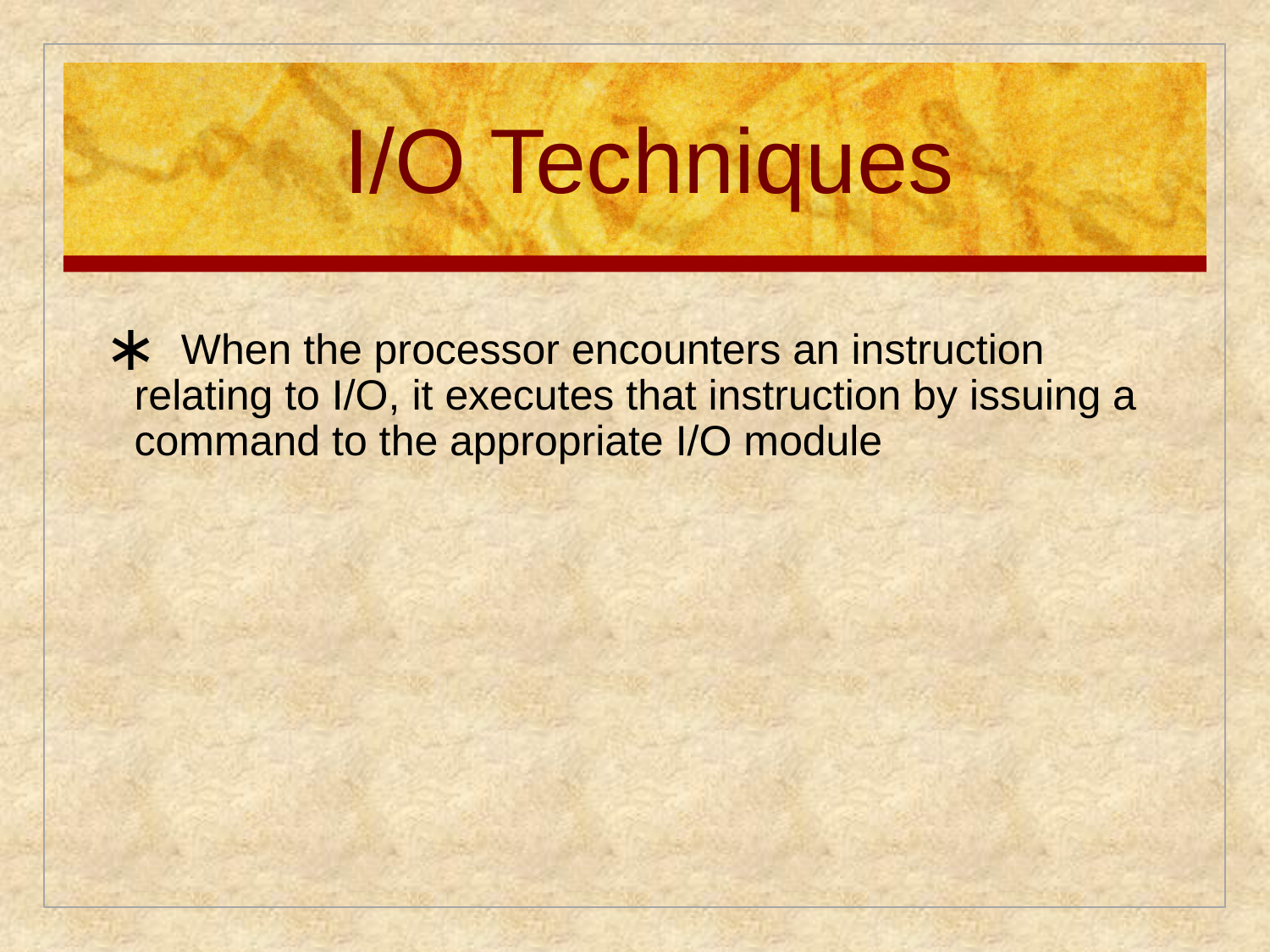

# I/O Techniques
  When the processor encounters an instruction relating to I/O, it executes that instruction by issuing a command to the appropriate I/O module